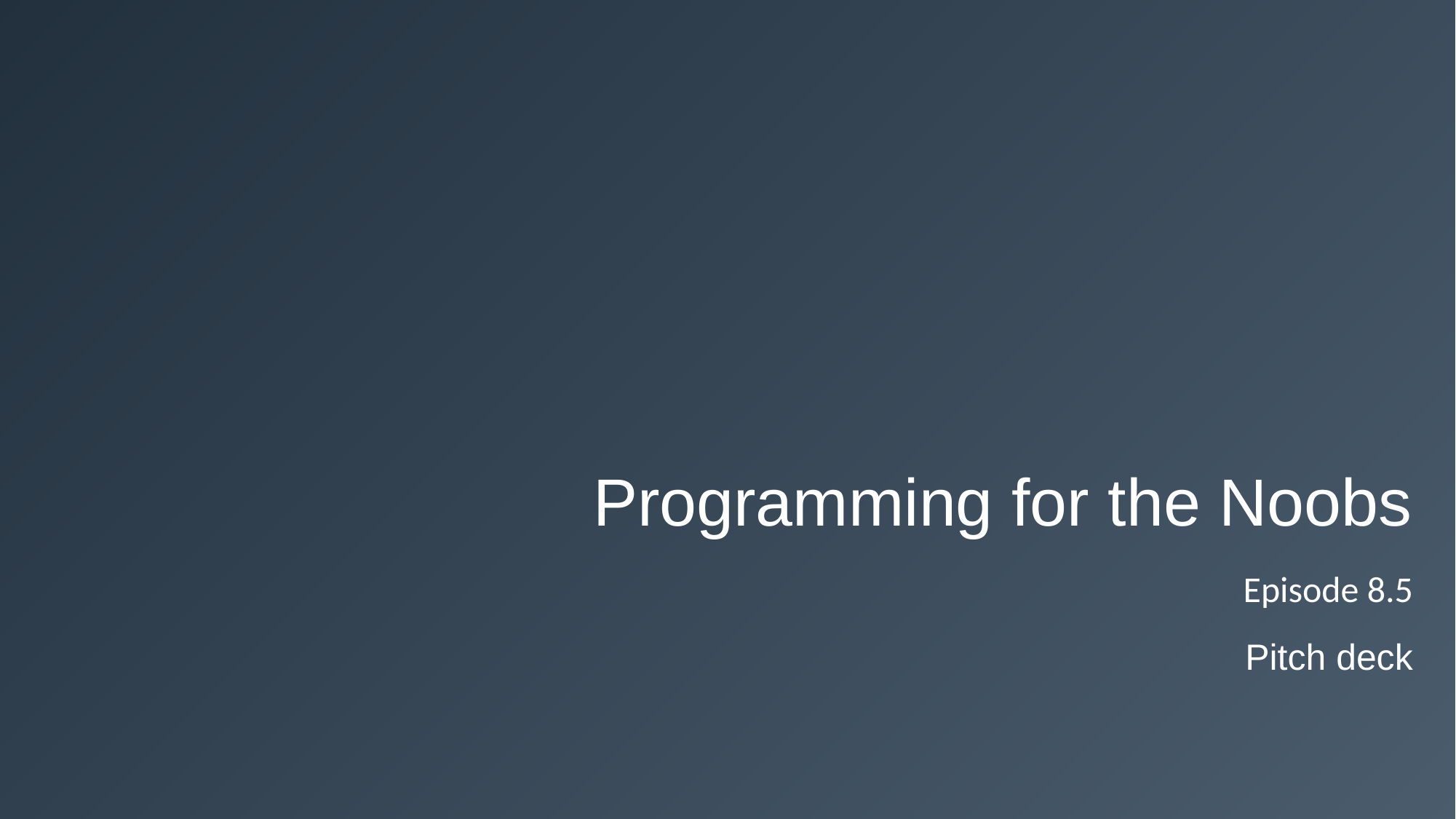

Programming for the Noobs
Episode 8.5
Pitch deck